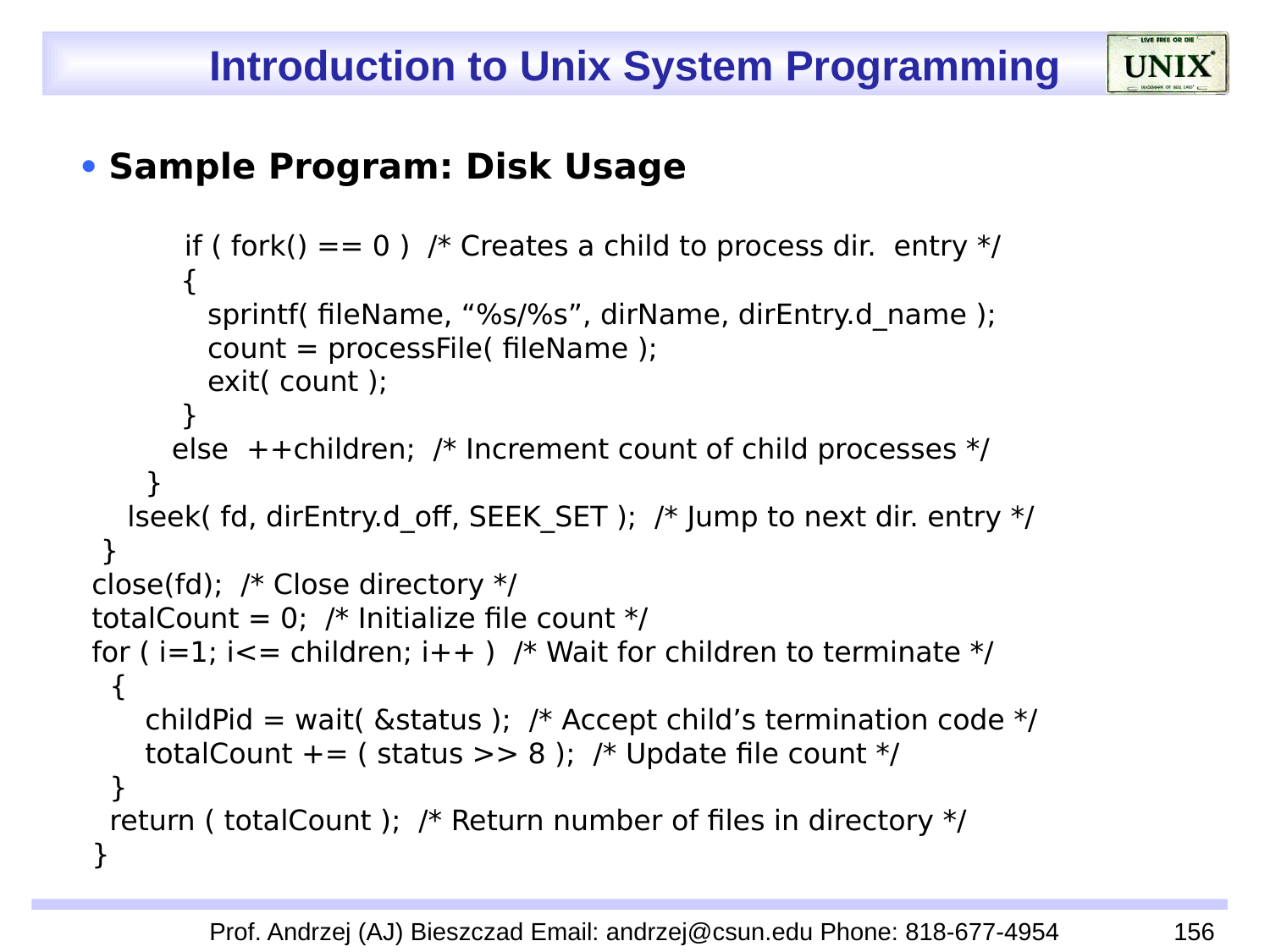

• Sample Program: Disk Usage

          if ( fork() == 0 )  /* Creates a child to process dir.  entry */
           {
              sprintf( fileName, “%s/%s”, dirName, dirEntry.d_name );
              count = processFile( fileName );
              exit( count );
           }
          else  ++children;  /* Increment count of child processes */
       }
     lseek( fd, dirEntry.d_off, SEEK_SET );  /* Jump to next dir. entry */
  }
 close(fd);  /* Close directory */
 totalCount = 0;  /* Initialize file count */
 for ( i=1; i<= children; i++ )  /* Wait for children to terminate */
   {
       childPid = wait( &status );  /* Accept child’s termination code */
       totalCount += ( status >> 8 );  /* Update file count */
   }
   return ( totalCount );  /* Return number of files in directory */
 }
Prof. Andrzej (AJ) Bieszczad Email: andrzej@csun.edu Phone: 818-677-4954
156